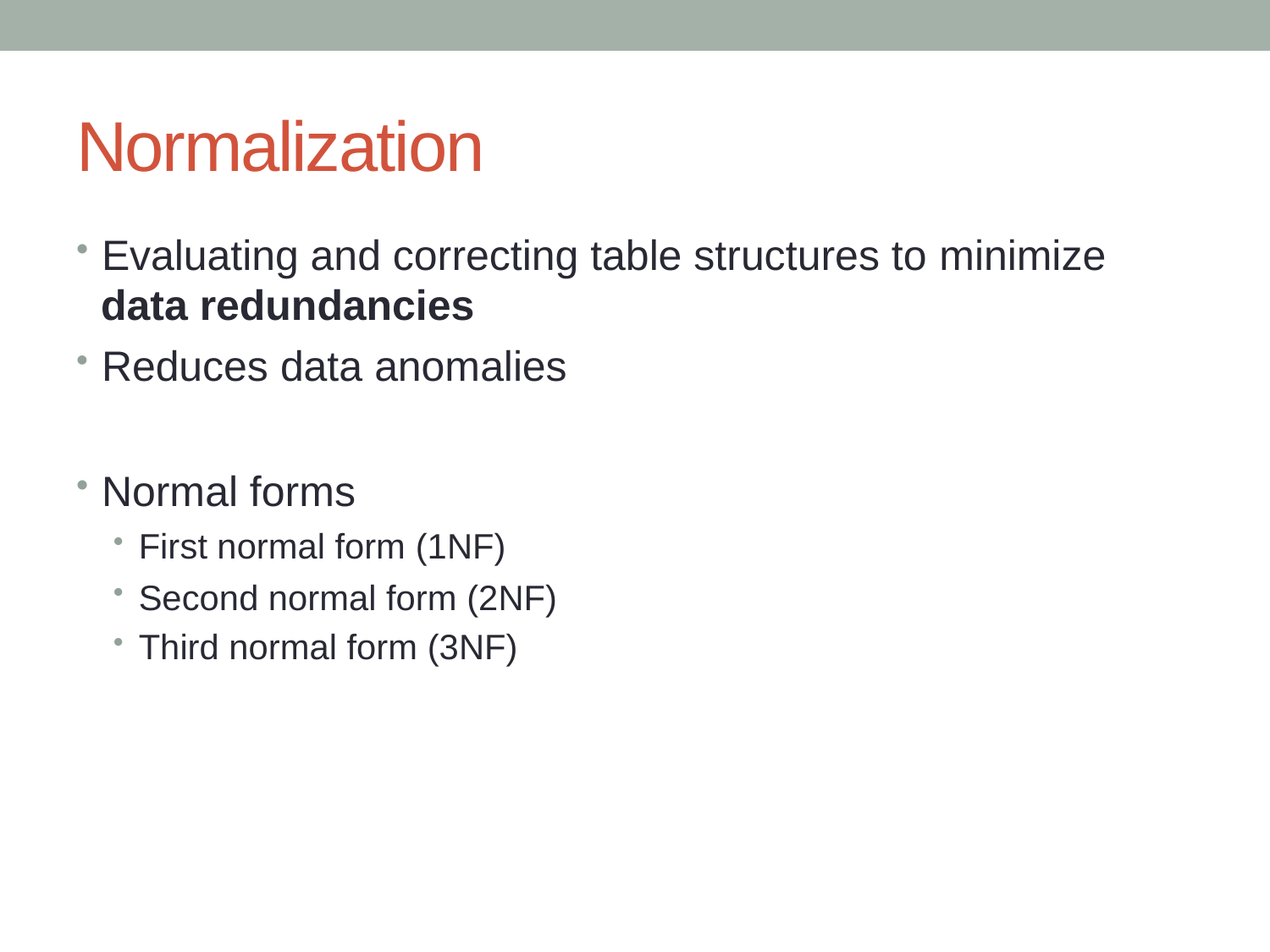

# Normalization
Evaluating and correcting table structures to minimize
data redundancies
Reduces data anomalies

Normal forms
First normal form (1NF)
Second normal form (2NF)
Third normal form (3NF)